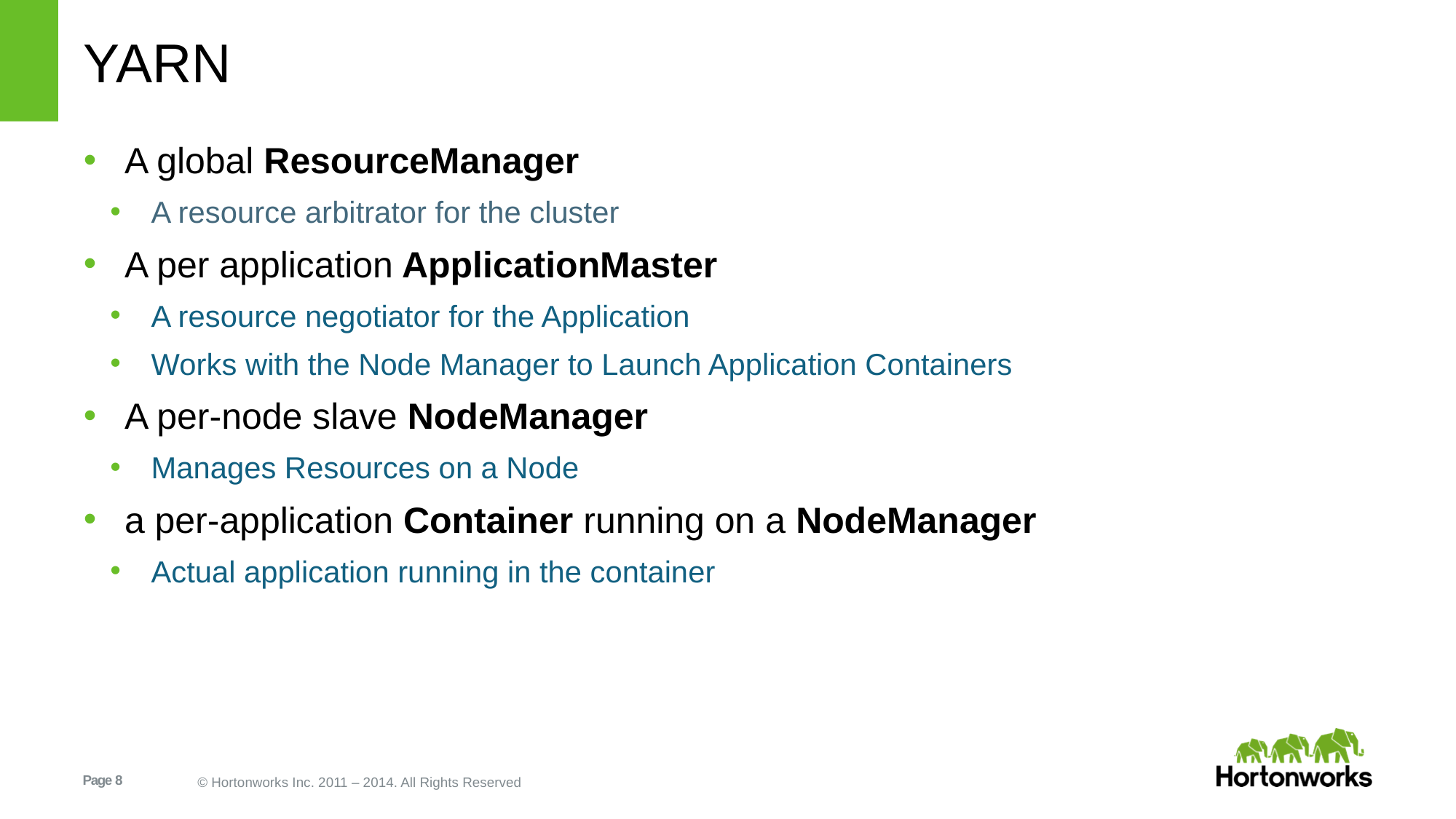

# YARN
A global ResourceManager
A resource arbitrator for the cluster
A per application ApplicationMaster
A resource negotiator for the Application
Works with the Node Manager to Launch Application Containers
A per-node slave NodeManager
Manages Resources on a Node
a per-application Container running on a NodeManager
Actual application running in the container